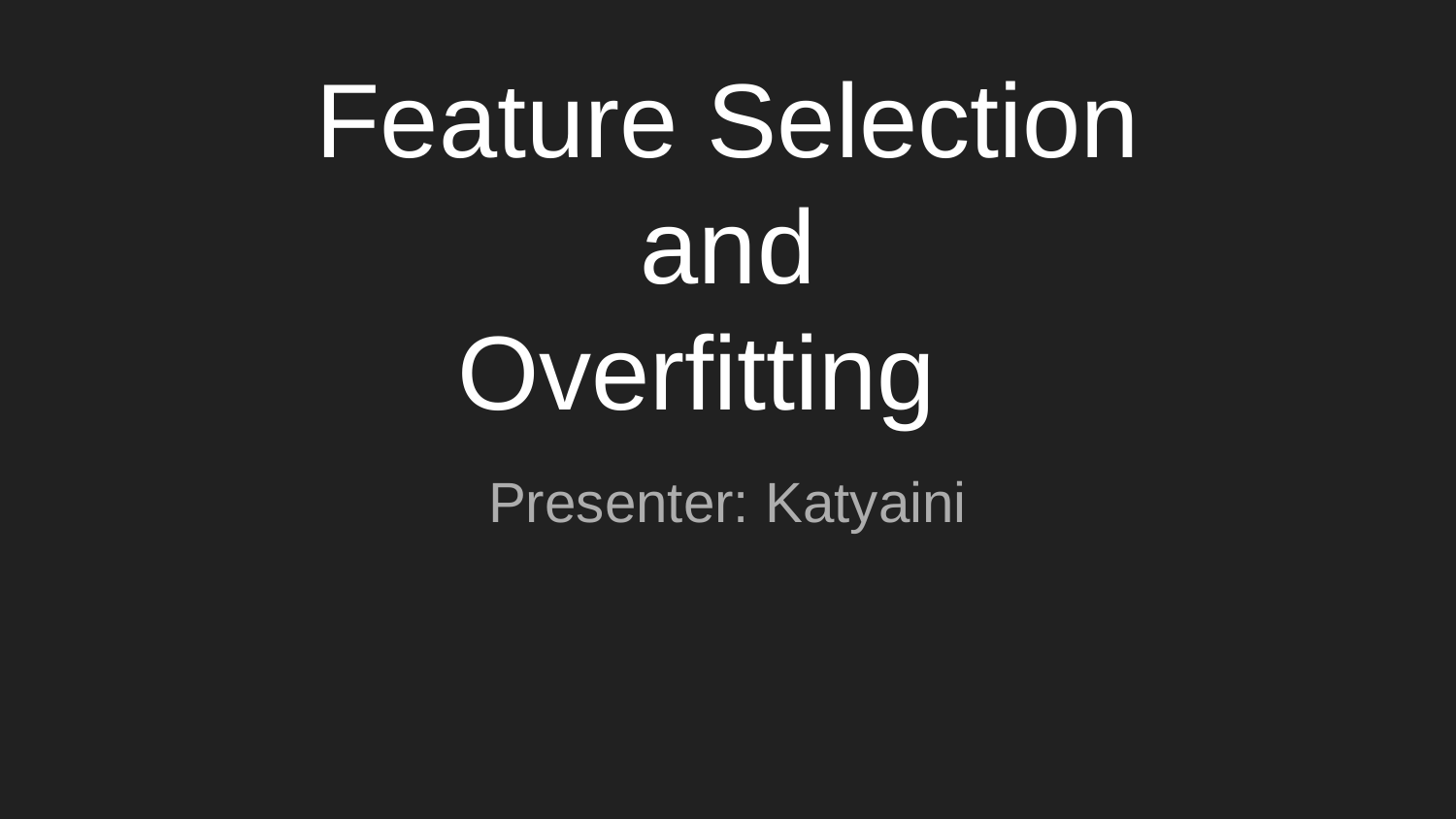

# Feature Selection
and
 Overfitting
Presenter: Katyaini